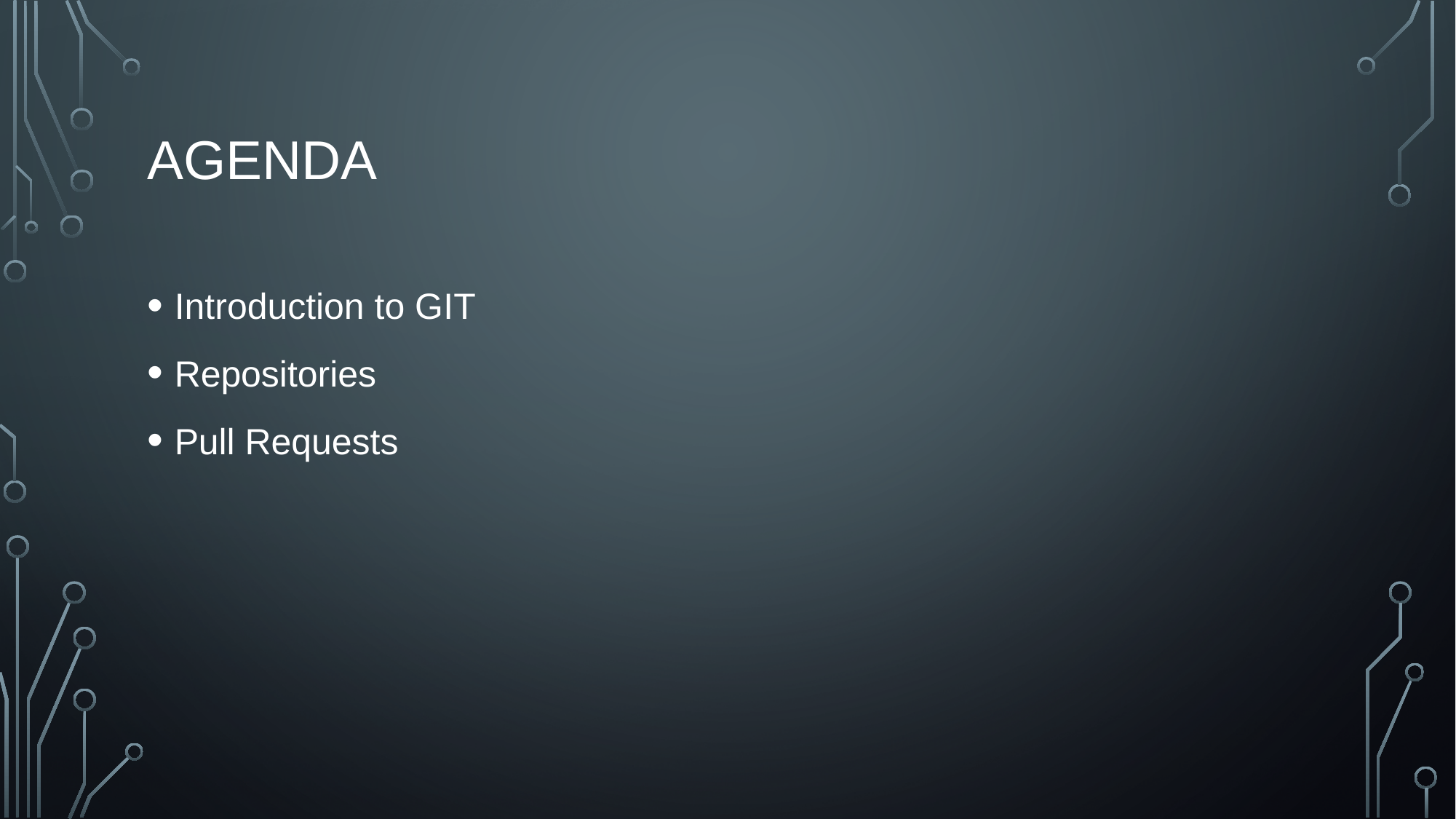

# Agenda
Introduction to GIT
Repositories
Pull Requests